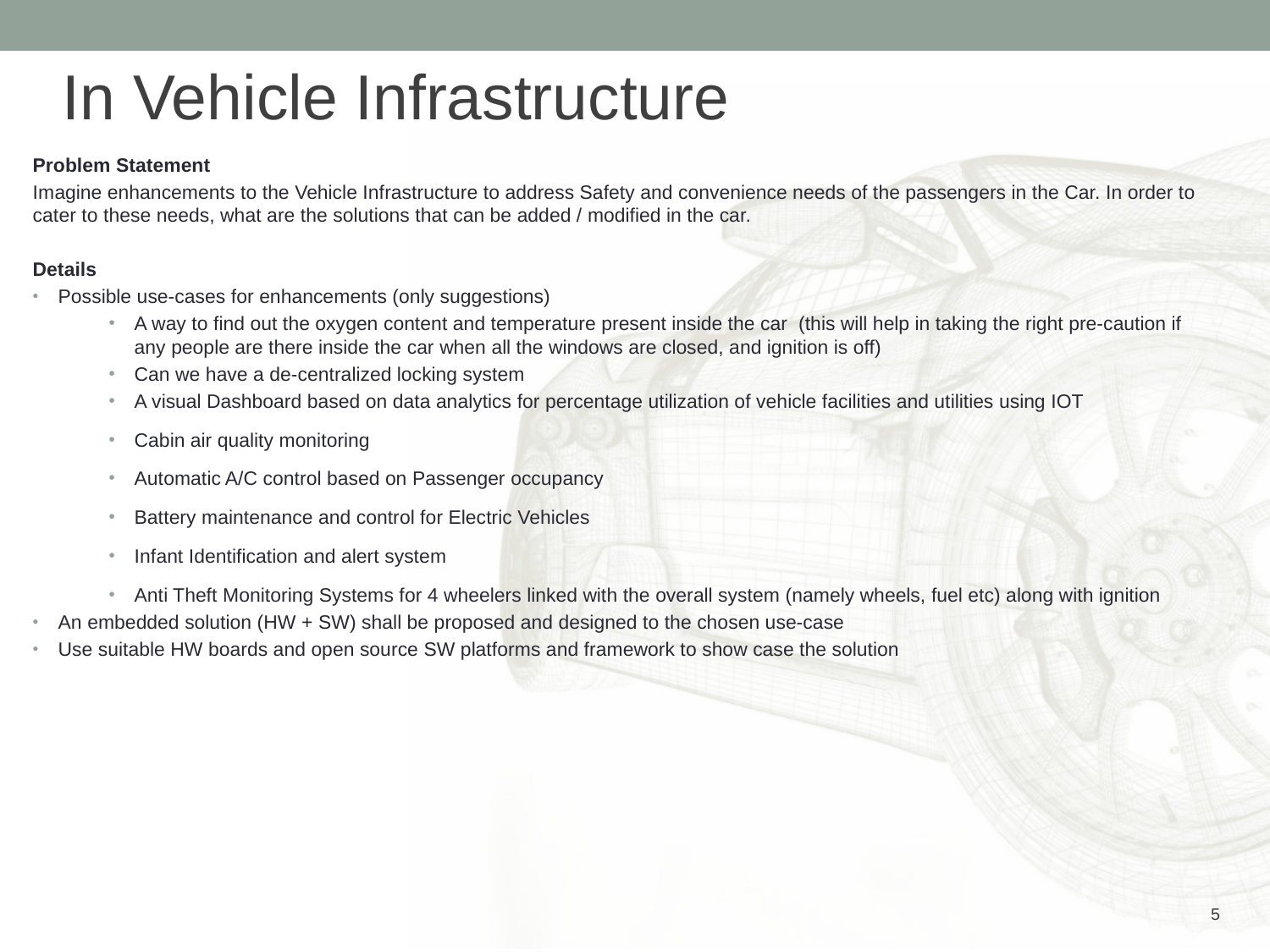

In Vehicle Infrastructure
Problem Statement
Imagine enhancements to the Vehicle Infrastructure to address Safety and convenience needs of the passengers in the Car. In order to cater to these needs, what are the solutions that can be added / modified in the car.

Details
Possible use-cases for enhancements (only suggestions)
A way to find out the oxygen content and temperature present inside the car  (this will help in taking the right pre-caution if any people are there inside the car when all the windows are closed, and ignition is off)
Can we have a de-centralized locking system
A visual Dashboard based on data analytics for percentage utilization of vehicle facilities and utilities using IOT
Cabin air quality monitoring
Automatic A/C control based on Passenger occupancy
Battery maintenance and control for Electric Vehicles
Infant Identification and alert system
Anti Theft Monitoring Systems for 4 wheelers linked with the overall system (namely wheels, fuel etc) along with ignition
An embedded solution (HW + SW) shall be proposed and designed to the chosen use-case
Use suitable HW boards and open source SW platforms and framework to show case the solution